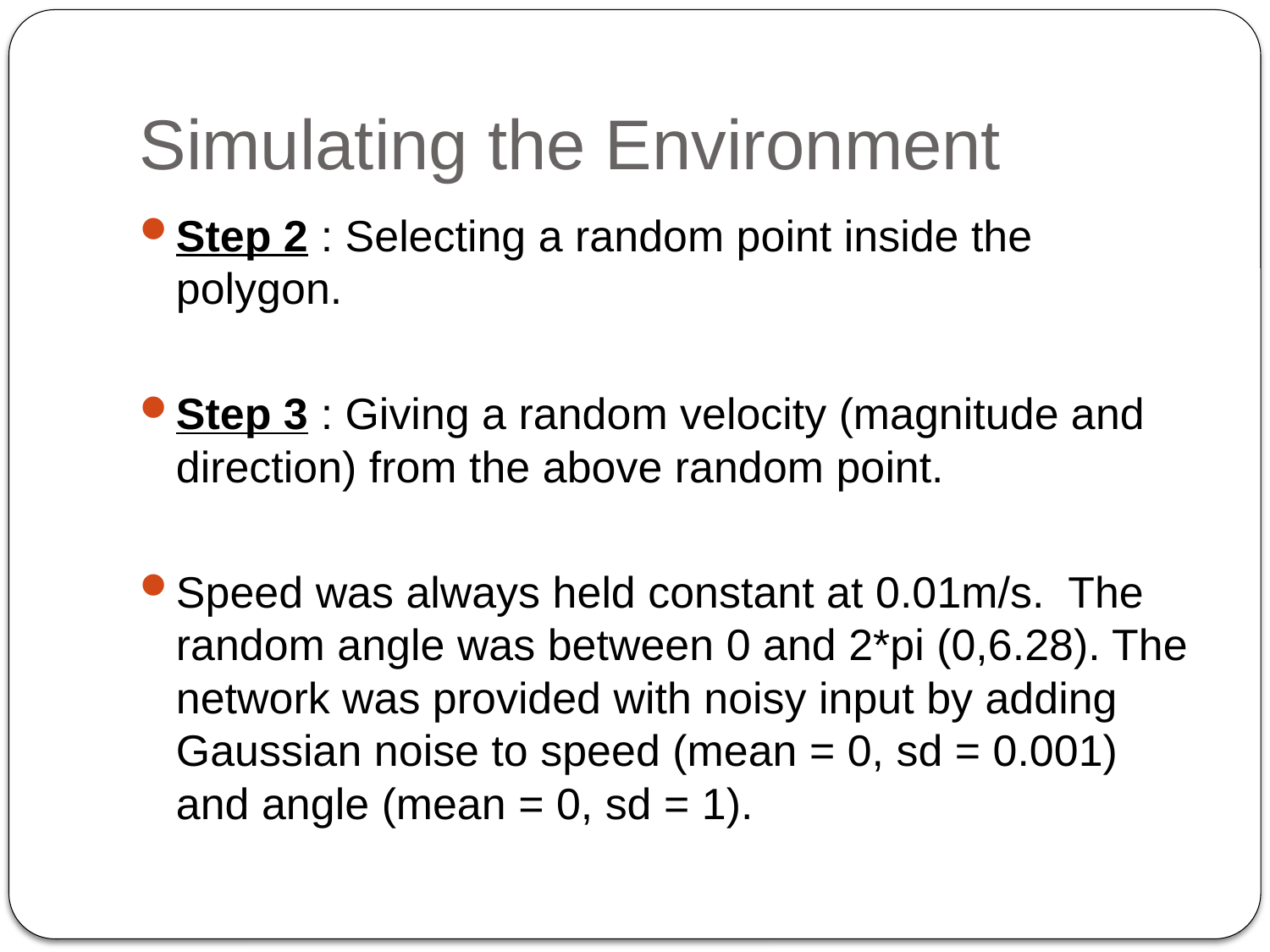

# Simulating the Environment
Step 2 : Selecting a random point inside the polygon.

Step 3 : Giving a random velocity (magnitude and direction) from the above random point.

Speed was always held constant at 0.01m/s.  The random angle was between 0 and 2*pi (0,6.28). The network was provided with noisy input by adding Gaussian noise to speed (mean = 0, sd = 0.001) and angle (mean = 0, sd = 1).